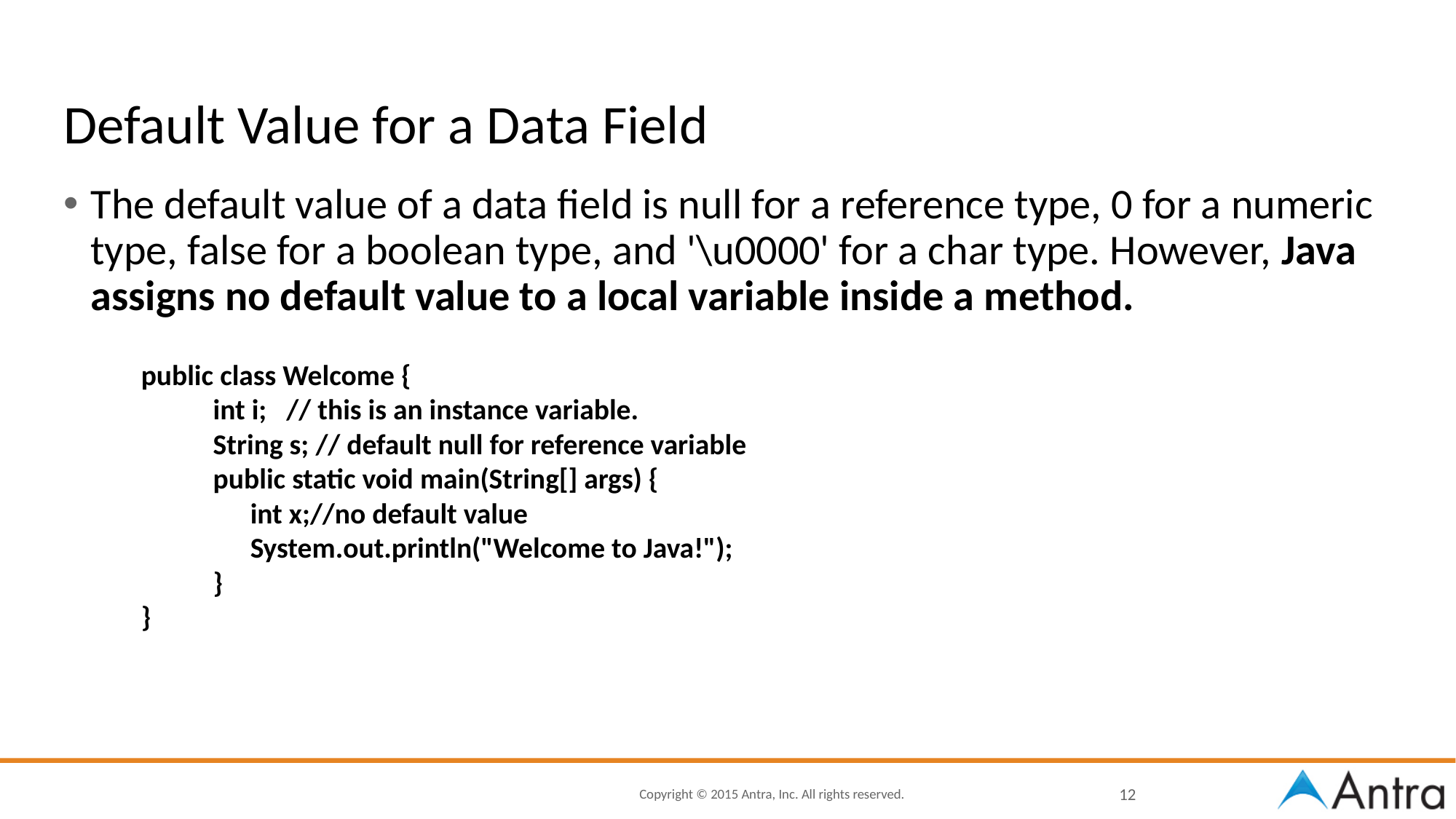

# Default Value for a Data Field
The default value of a data field is null for a reference type, 0 for a numeric type, false for a boolean type, and '\u0000' for a char type. However, Java assigns no default value to a local variable inside a method.
public class Welcome {
           int i;   // this is an instance variable.
           String s; // default null for reference variable
           public static void main(String[] args) {
	int x;//no default value
	System.out.println("Welcome to Java!");
           }
}
12